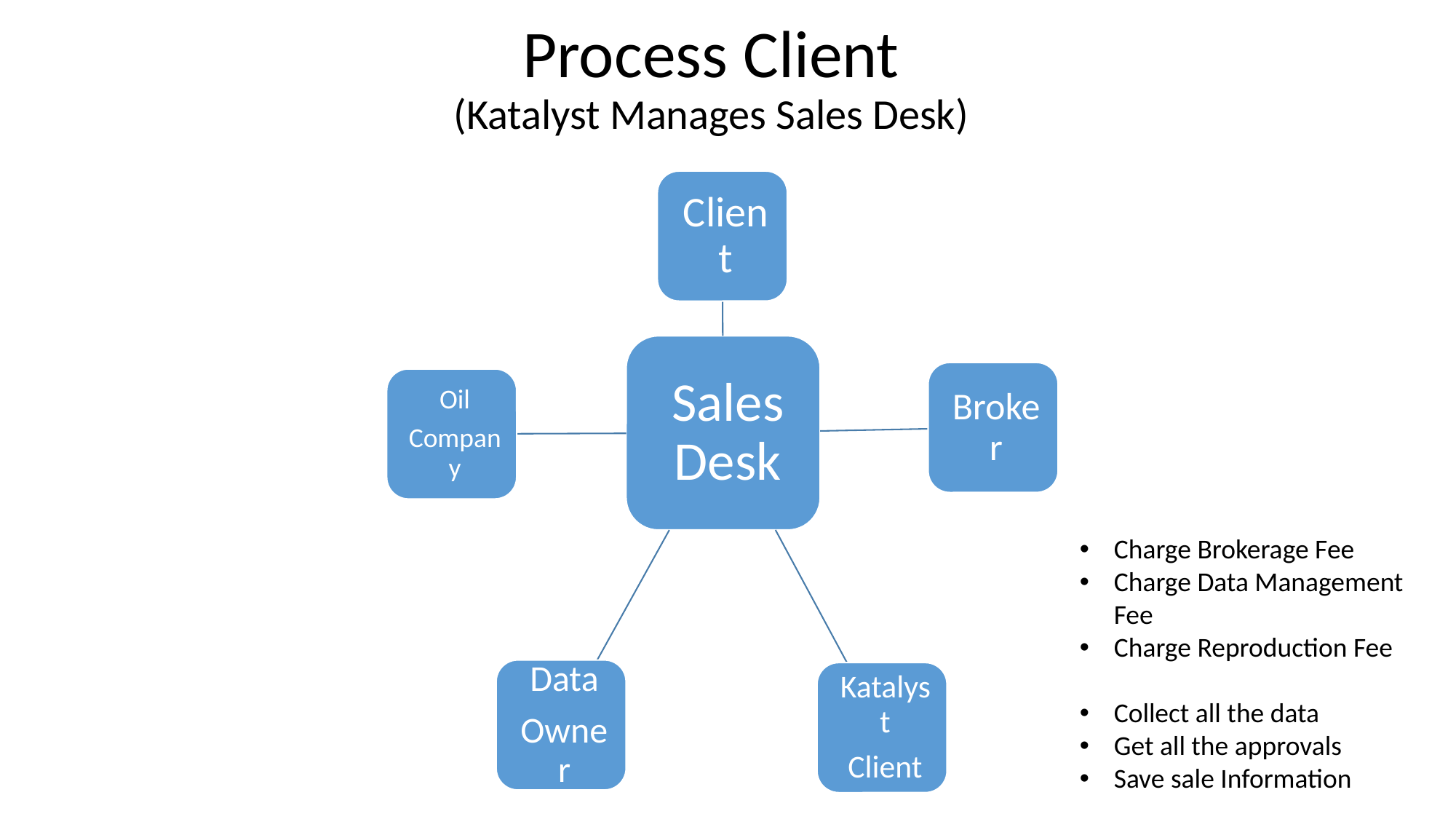

# Process Client (Katalyst Manages Sales Desk)
Sales Desk
Client
Broker
Katalyst
Client
Data
Owner
Oil
Company
Charge Brokerage Fee
Charge Data Management Fee
Charge Reproduction Fee

Collect all the data
Get all the approvals
Save sale Information